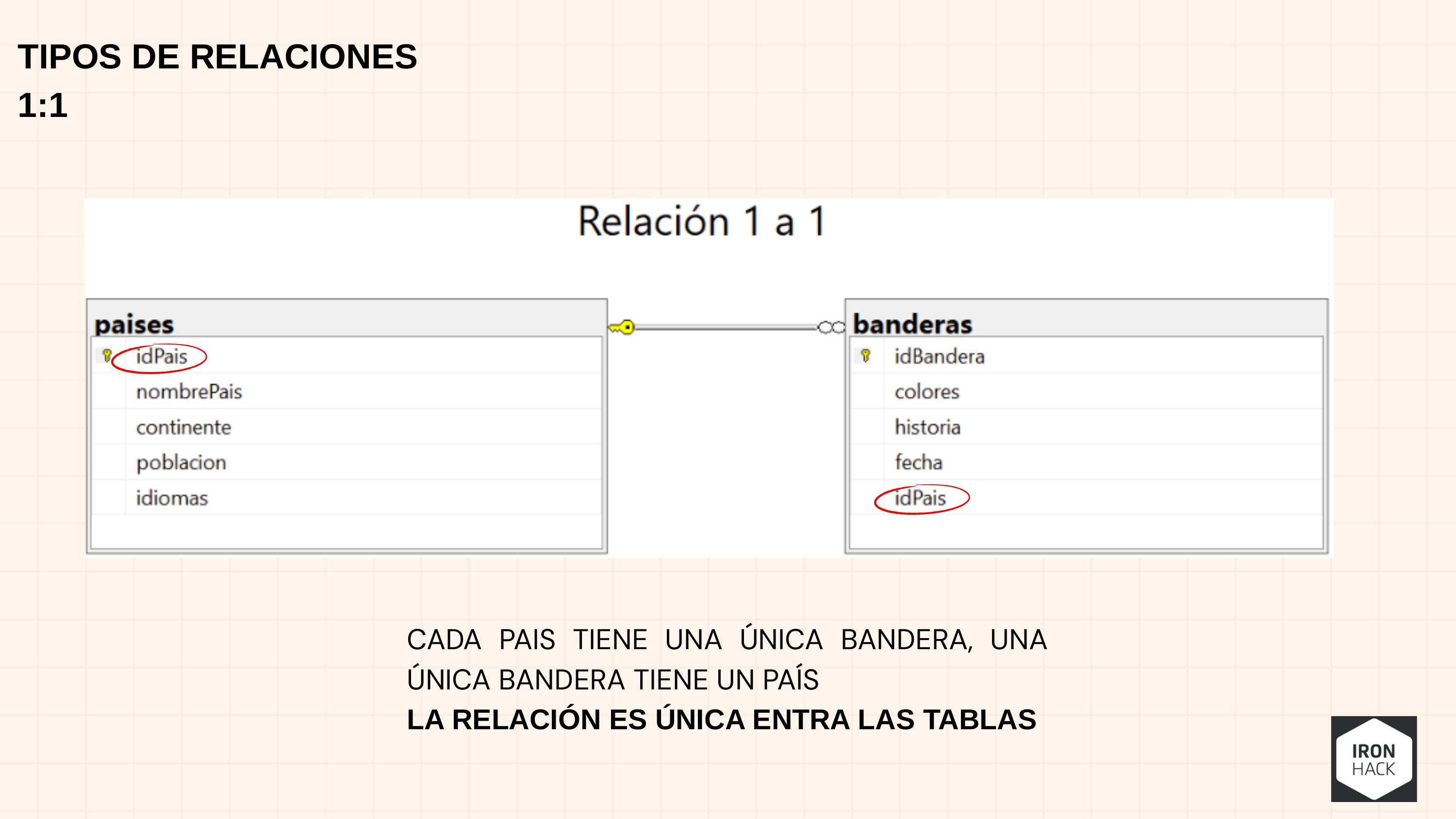

TIPOS DE RELACIONES 1:1

CADA PAIS TIENE UNA ÚNICA BANDERA, UNA ÚNICA BANDERA TIENE UN PAÍS
LA RELACIÓN ES ÚNICA ENTRA LAS TABLAS